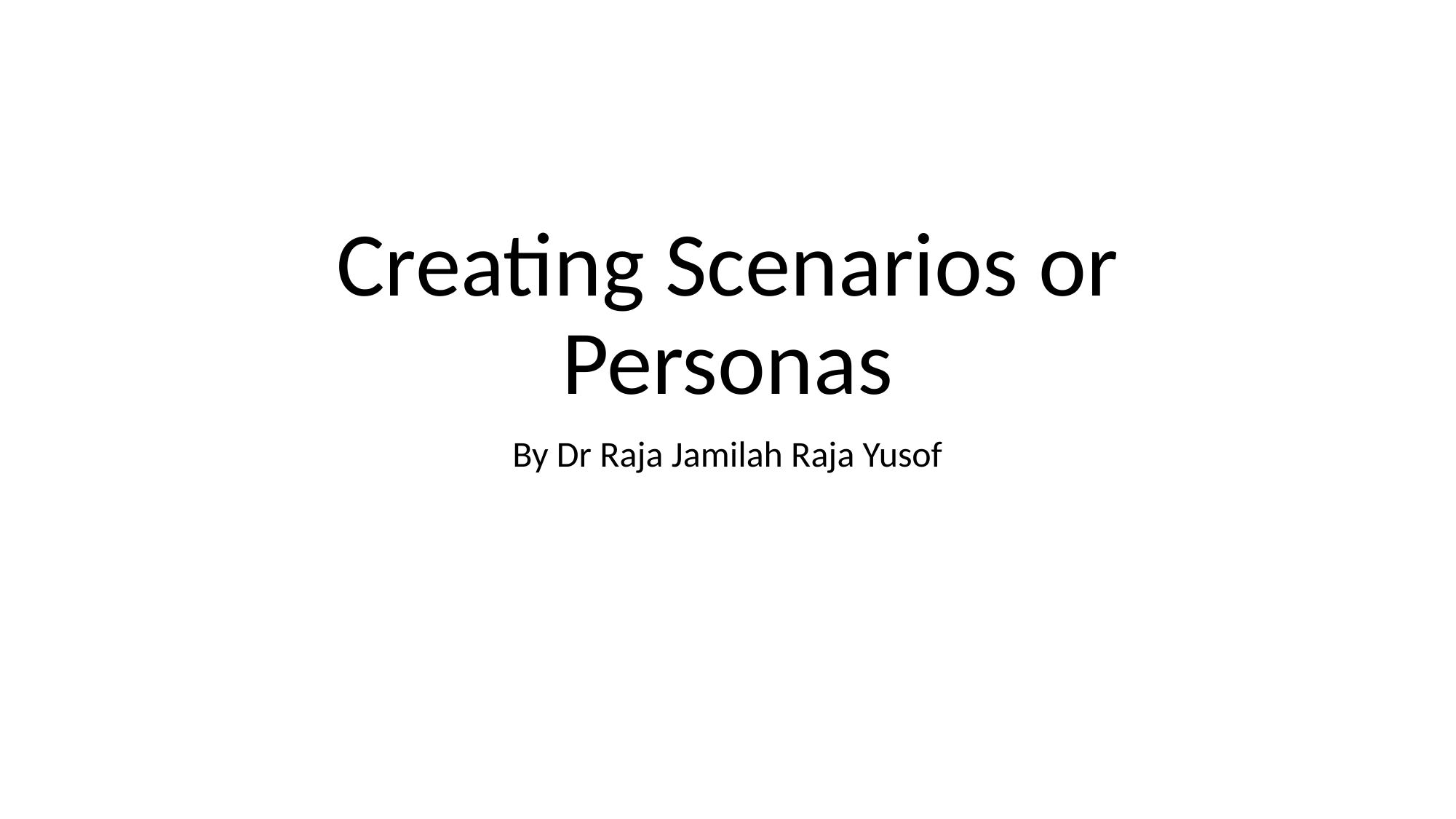

# Creating Scenarios or Personas
By Dr Raja Jamilah Raja Yusof